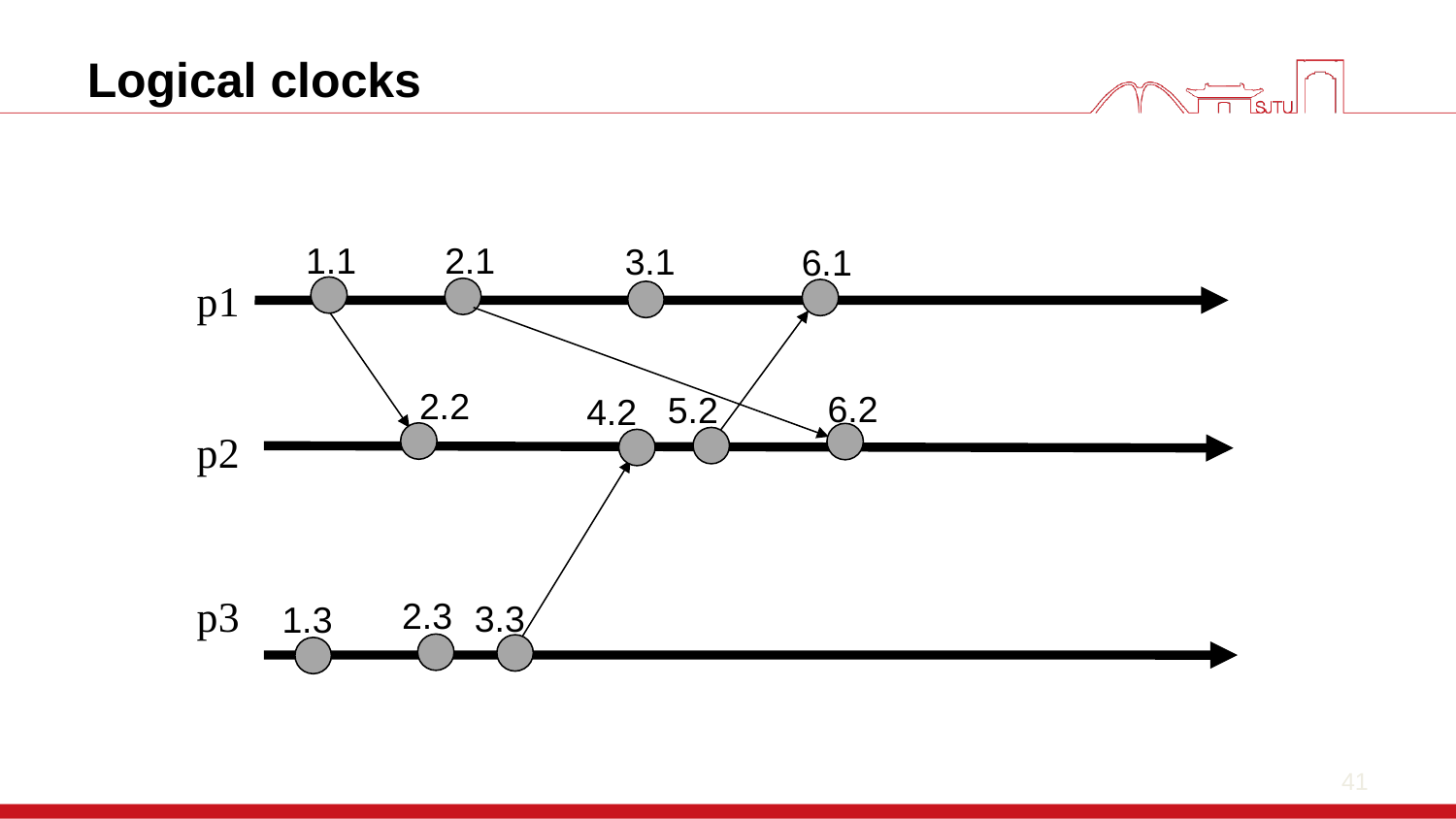

41
# Logical clocks
1.1
2.1
3.1
6.1
p1

2.2
6.2
5.2
4.2
p2

p3
2.3
3.3
1.3